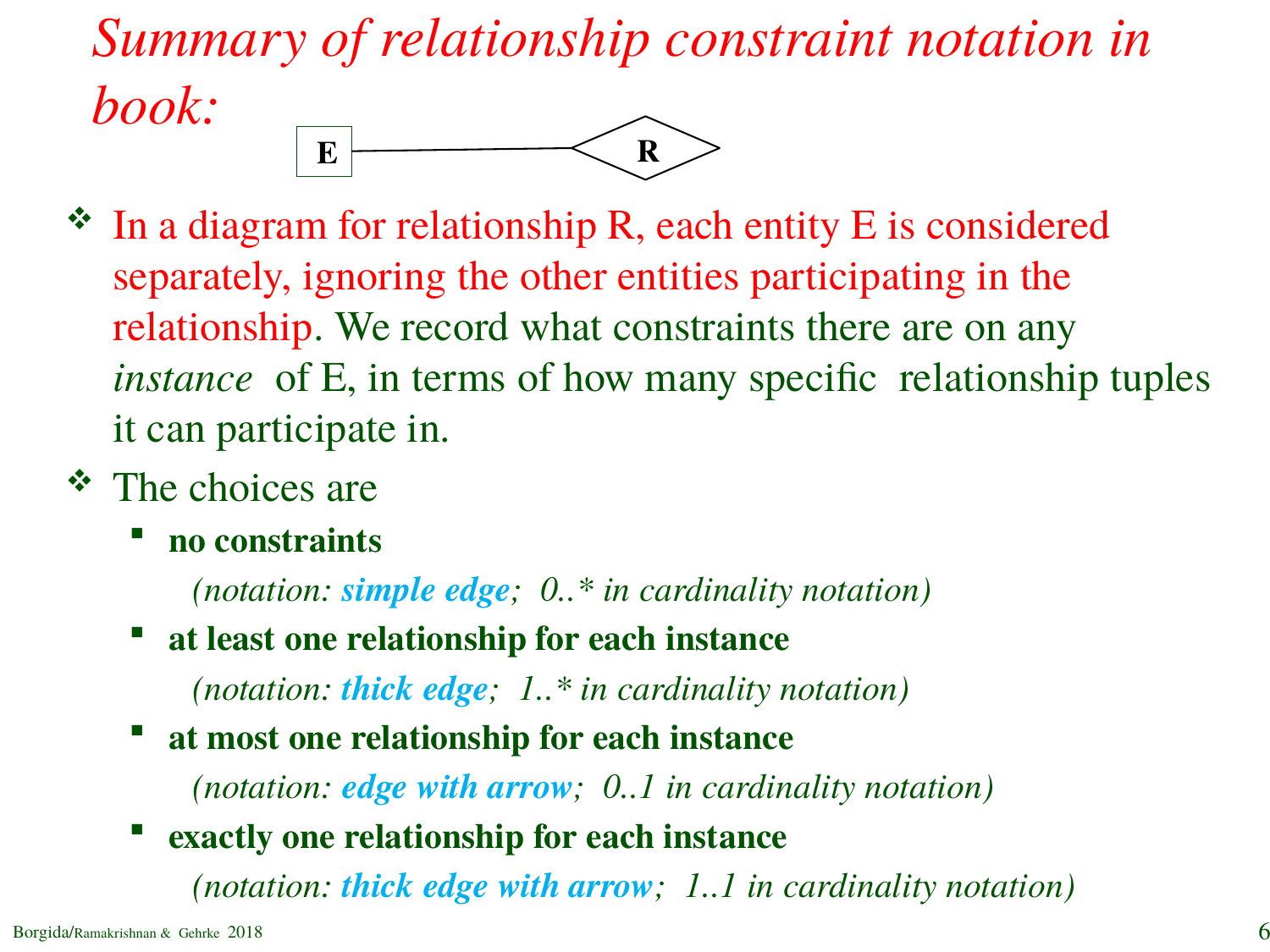

# Summary of relationship constraint notation in book:

R
 E
In a diagram for relationship R, each entity E is considered separately, ignoring the other entities participating in the relationship. We record what constraints there are on any instance  of E, in terms of how many specific  relationship tuples it can participate in.
The choices are
no constraints
(notation: simple edge;  0..* in cardinality notation)
at least one relationship for each instance
(notation: thick edge;  1..* in cardinality notation)
at most one relationship for each instance
(notation: edge with arrow;  0..1 in cardinality notation)
exactly one relationship for each instance
(notation: thick edge with arrow;  1..1 in cardinality notation)